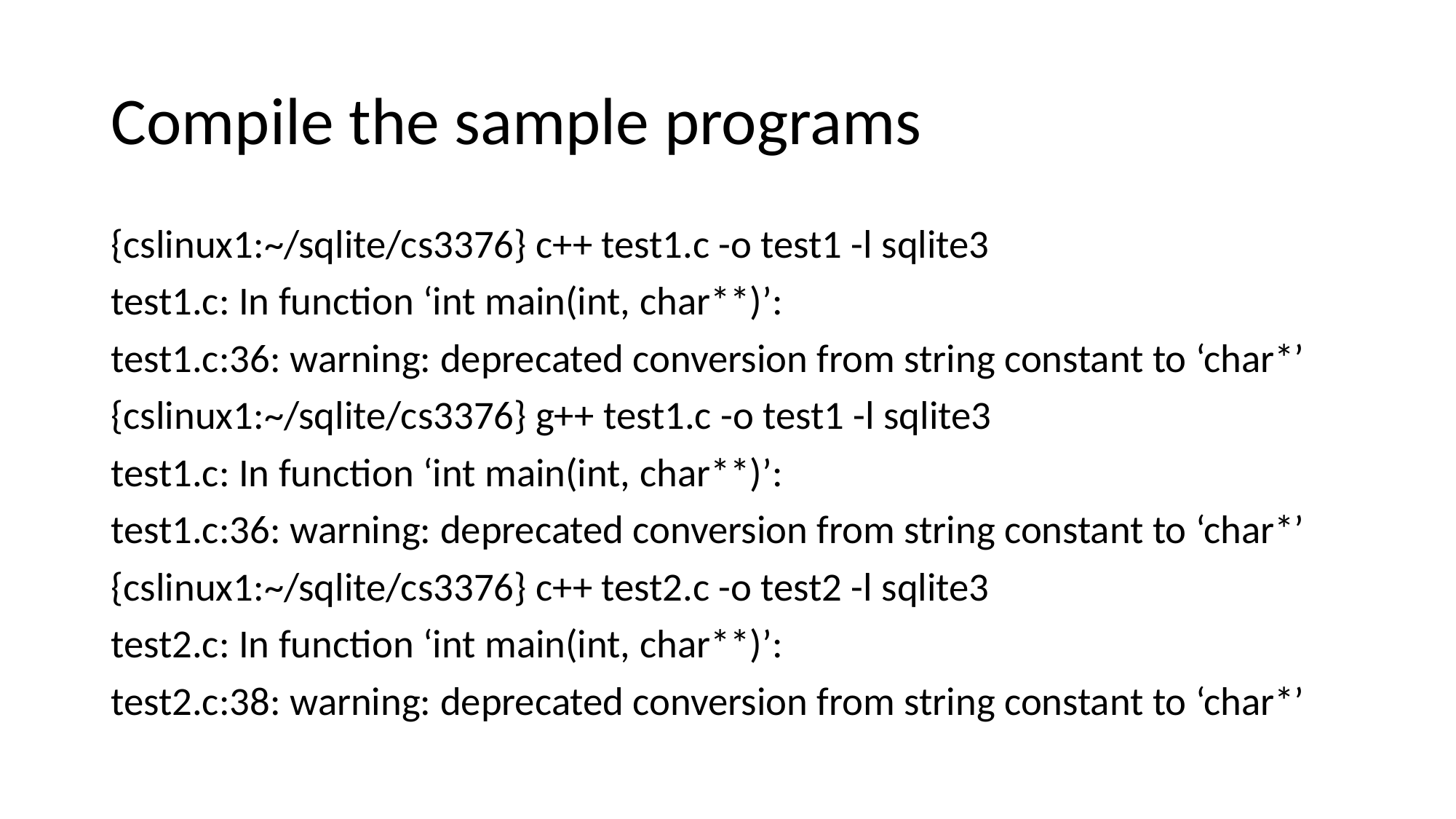

# Compile the sample programs
{cslinux1:~/sqlite/cs3376} c++ test1.c -o test1 -l sqlite3
test1.c: In function ‘int main(int, char**)’:
test1.c:36: warning: deprecated conversion from string constant to ‘char*’
{cslinux1:~/sqlite/cs3376} g++ test1.c -o test1 -l sqlite3
test1.c: In function ‘int main(int, char**)’:
test1.c:36: warning: deprecated conversion from string constant to ‘char*’
{cslinux1:~/sqlite/cs3376} c++ test2.c -o test2 -l sqlite3
test2.c: In function ‘int main(int, char**)’:
test2.c:38: warning: deprecated conversion from string constant to ‘char*’